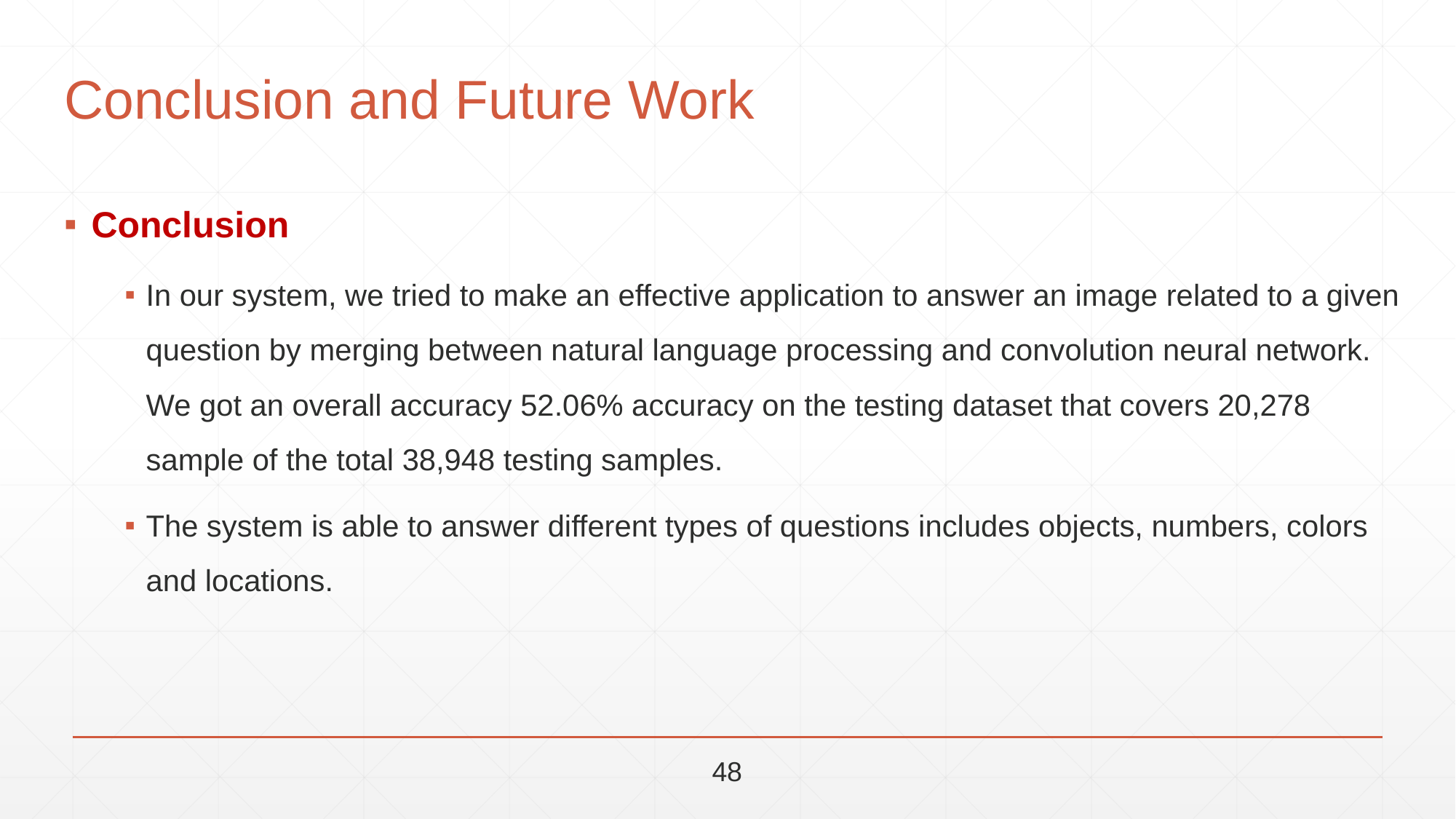

# Conclusion and Future Work
Conclusion
In our system, we tried to make an effective application to answer an image related to a given question by merging between natural language processing and convolution neural network. We got an overall accuracy 52.06% accuracy on the testing dataset that covers 20,278 sample of the total 38,948 testing samples.
The system is able to answer different types of questions includes objects, numbers, colors and locations.

48